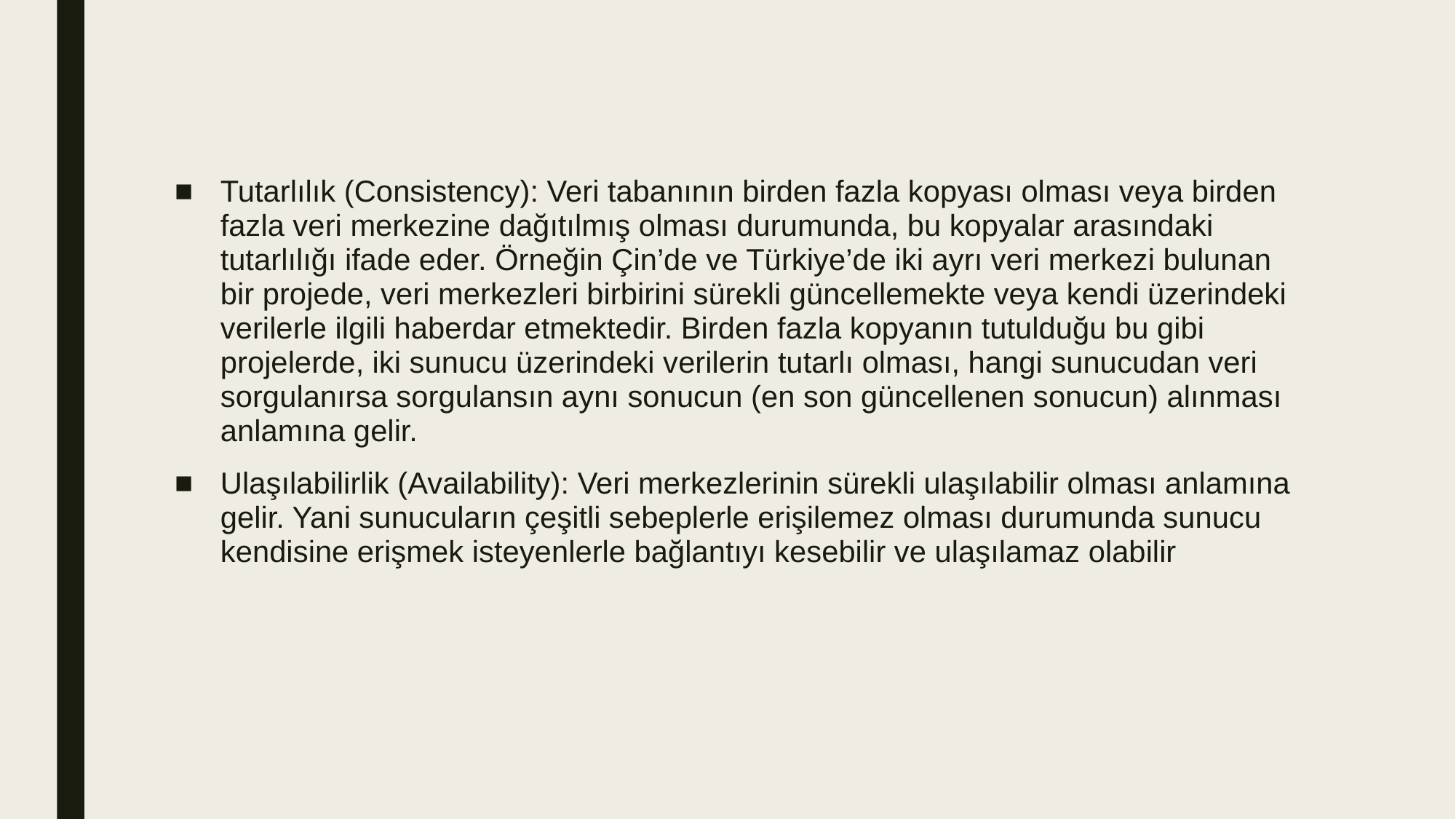

Tutarlılık (Consistency): Veri tabanının birden fazla kopyası olması veya birden fazla veri merkezine dağıtılmış olması durumunda, bu kopyalar arasındaki tutarlılığı ifade eder. Örneğin Çin’de ve Türkiye’de iki ayrı veri merkezi bulunan bir projede, veri merkezleri birbirini sürekli güncellemekte veya kendi üzerindeki verilerle ilgili haberdar etmektedir. Birden fazla kopyanın tutulduğu bu gibi projelerde, iki sunucu üzerindeki verilerin tutarlı olması, hangi sunucudan veri sorgulanırsa sorgulansın aynı sonucun (en son güncellenen sonucun) alınması anlamına gelir.
Ulaşılabilirlik (Availability): Veri merkezlerinin sürekli ulaşılabilir olması anlamına gelir. Yani sunucuların çeşitli sebeplerle erişilemez olması durumunda sunucu kendisine erişmek isteyenlerle bağlantıyı kesebilir ve ulaşılamaz olabilir